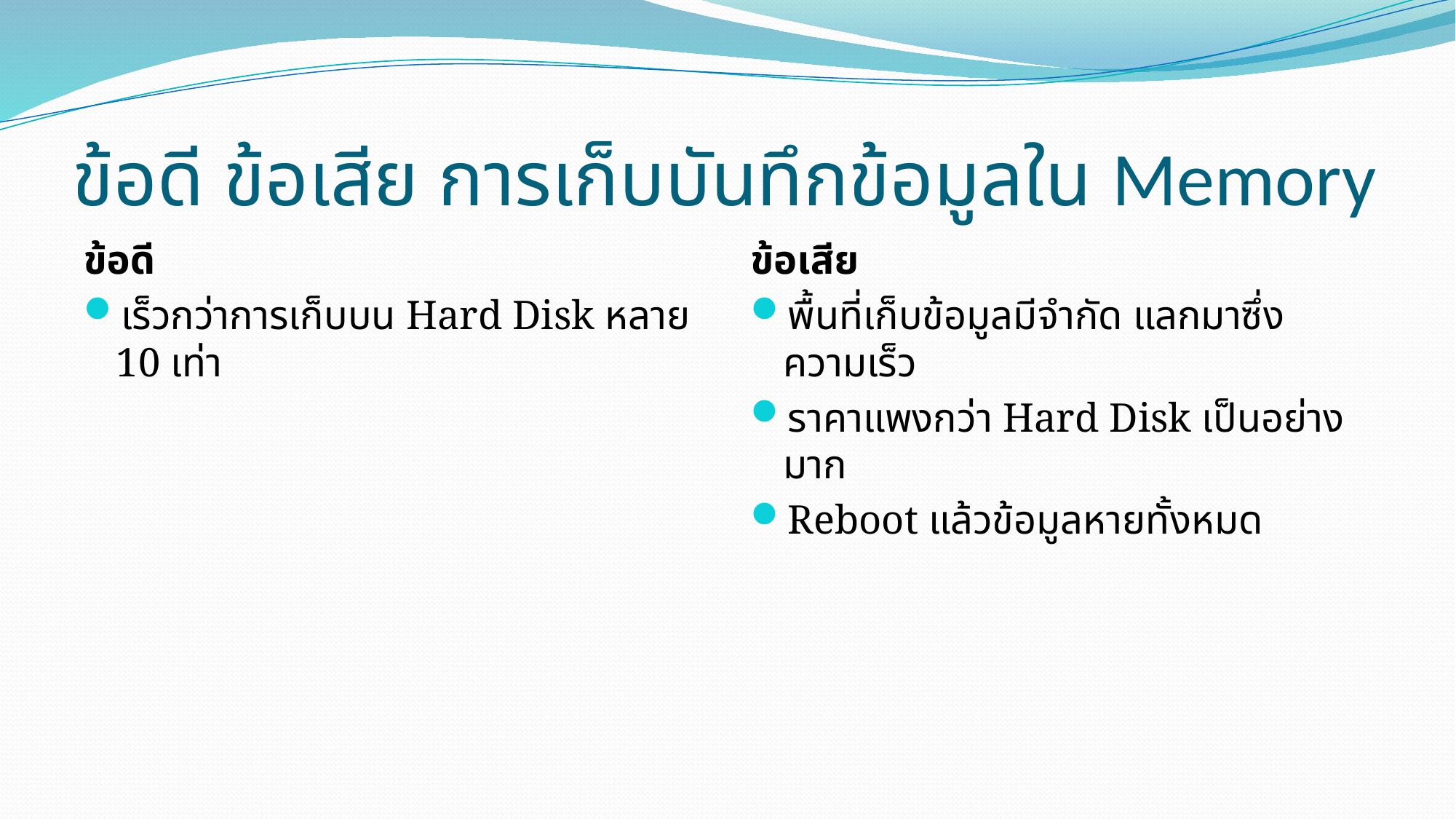

# ข้อดี ข้อเสีย การเก็บบันทึกข้อมูลใน Memory
ข้อดี
เร็วกว่าการเก็บบน Hard Disk หลาย 10 เท่า

ข้อเสีย
พื้นที่เก็บข้อมูลมีจำกัด แลกมาซึ่งความเร็ว
ราคาแพงกว่า Hard Disk เป็นอย่างมาก
Reboot แล้วข้อมูลหายทั้งหมด